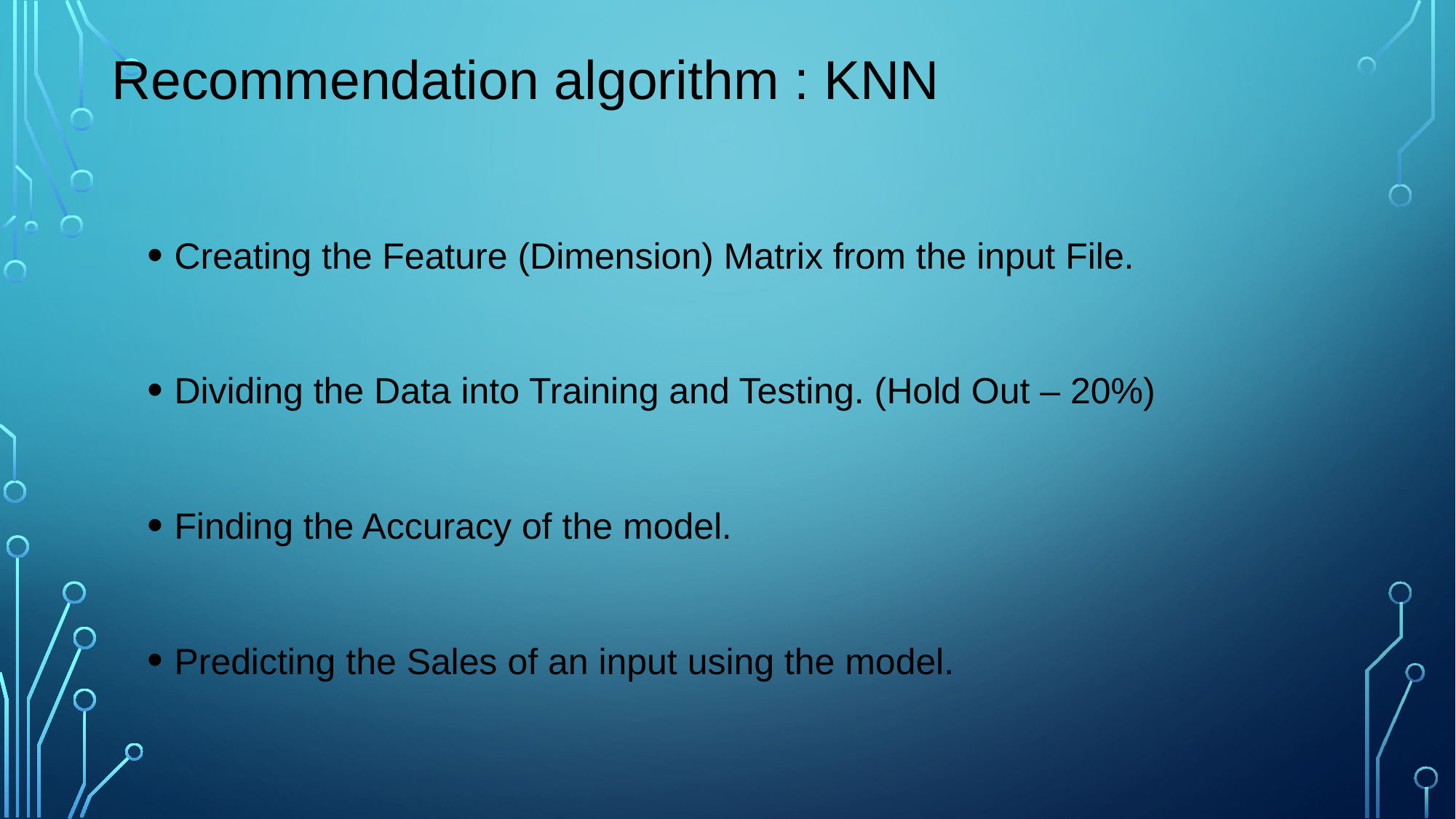

Recommendation algorithm : KNN
Creating the Feature (Dimension) Matrix from the input File.

Dividing the Data into Training and Testing. (Hold Out – 20%)

Finding the Accuracy of the model.

Predicting the Sales of an input using the model.